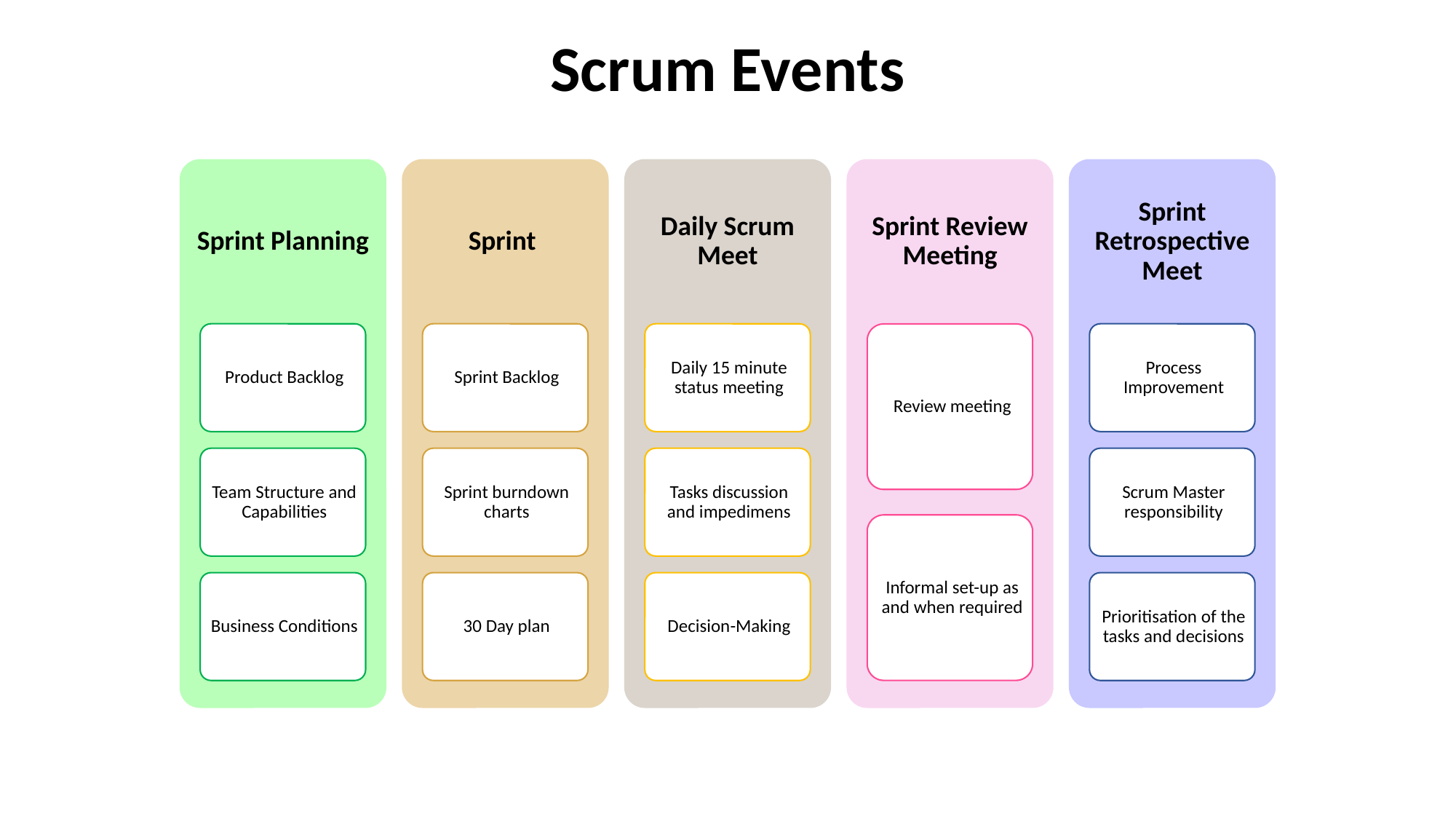

Scrum Events
Sprint Planning
Product Backlog
Team Structure and Capabilities
Business Conditions
Sprint
Sprint Backlog
Sprint burndown charts
30 Day plan
Daily Scrum Meet
Daily 15 minute status meeting
Tasks discussion and impedimens
Decision-Making
Sprint Review Meeting
Review meeting
Informal set-up as and when required
Sprint Retrospective Meet
Process Improvement
Scrum Master responsibility
Prioritisation of the tasks and decisions